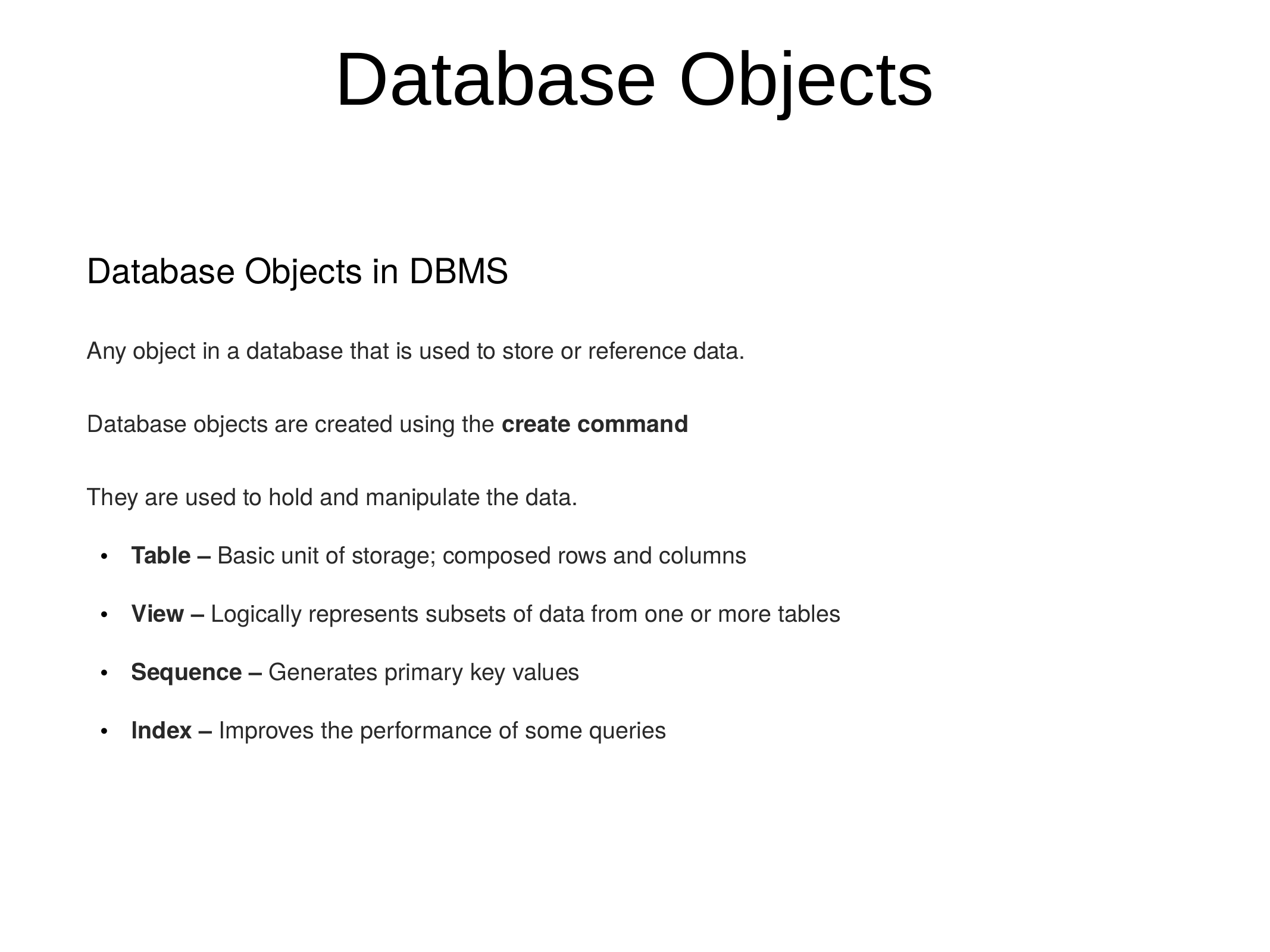

# Database Objects
Database Objects in DBMS
Any object in a database that is used to store or reference data.
Database objects are created using the create command
They are used to hold and manipulate the data.
Table – Basic unit of storage; composed rows and columns
View – Logically represents subsets of data from one or more tables
Sequence – Generates primary key values
Index – Improves the performance of some queries